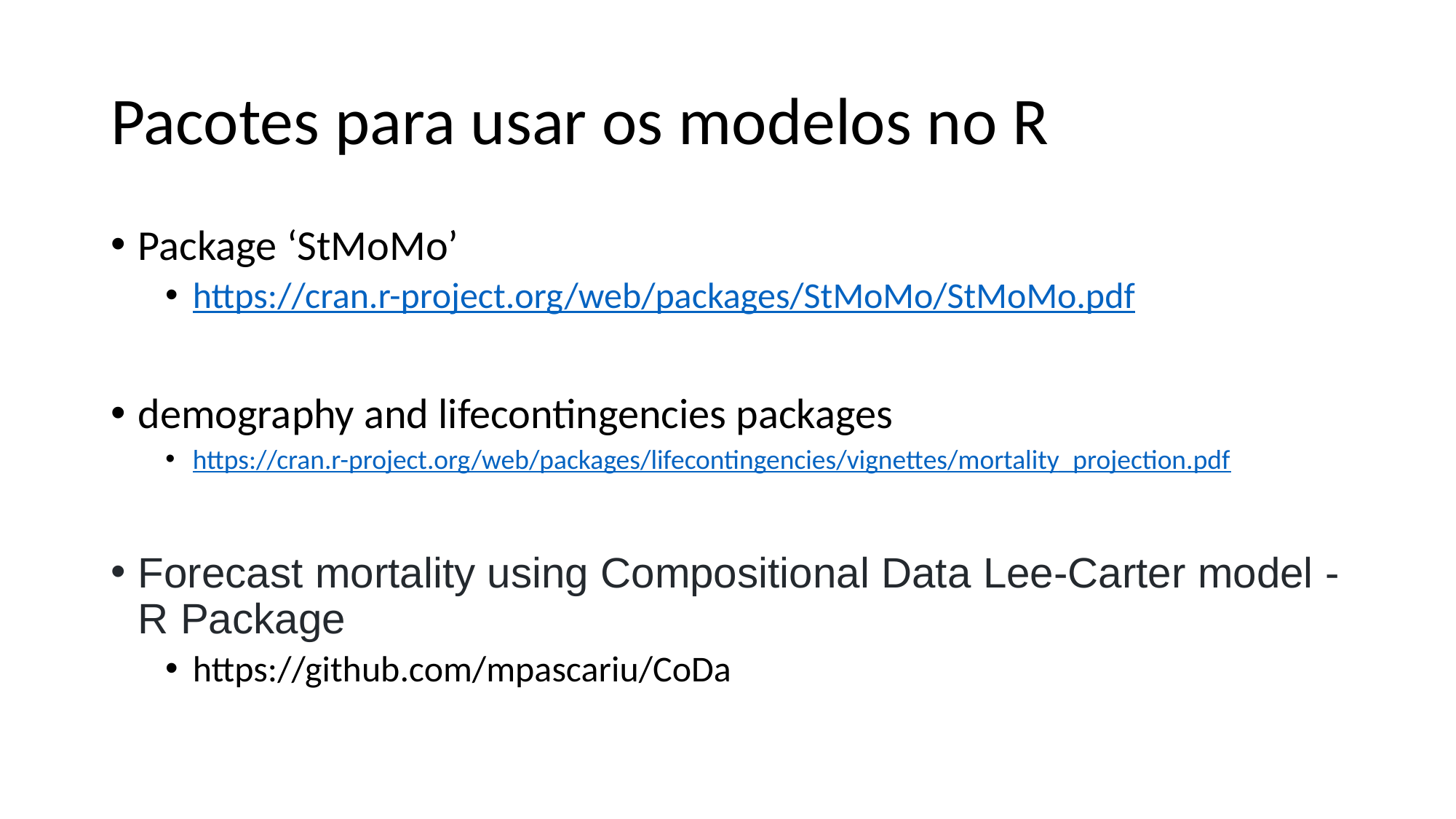

# Pacotes para usar os modelos no R
Package ‘StMoMo’
https://cran.r-project.org/web/packages/StMoMo/StMoMo.pdf

demography and lifecontingencies packages
https://cran.r-project.org/web/packages/lifecontingencies/vignettes/mortality_projection.pdf

Forecast mortality using Compositional Data Lee-Carter model - R Package
https://github.com/mpascariu/CoDa